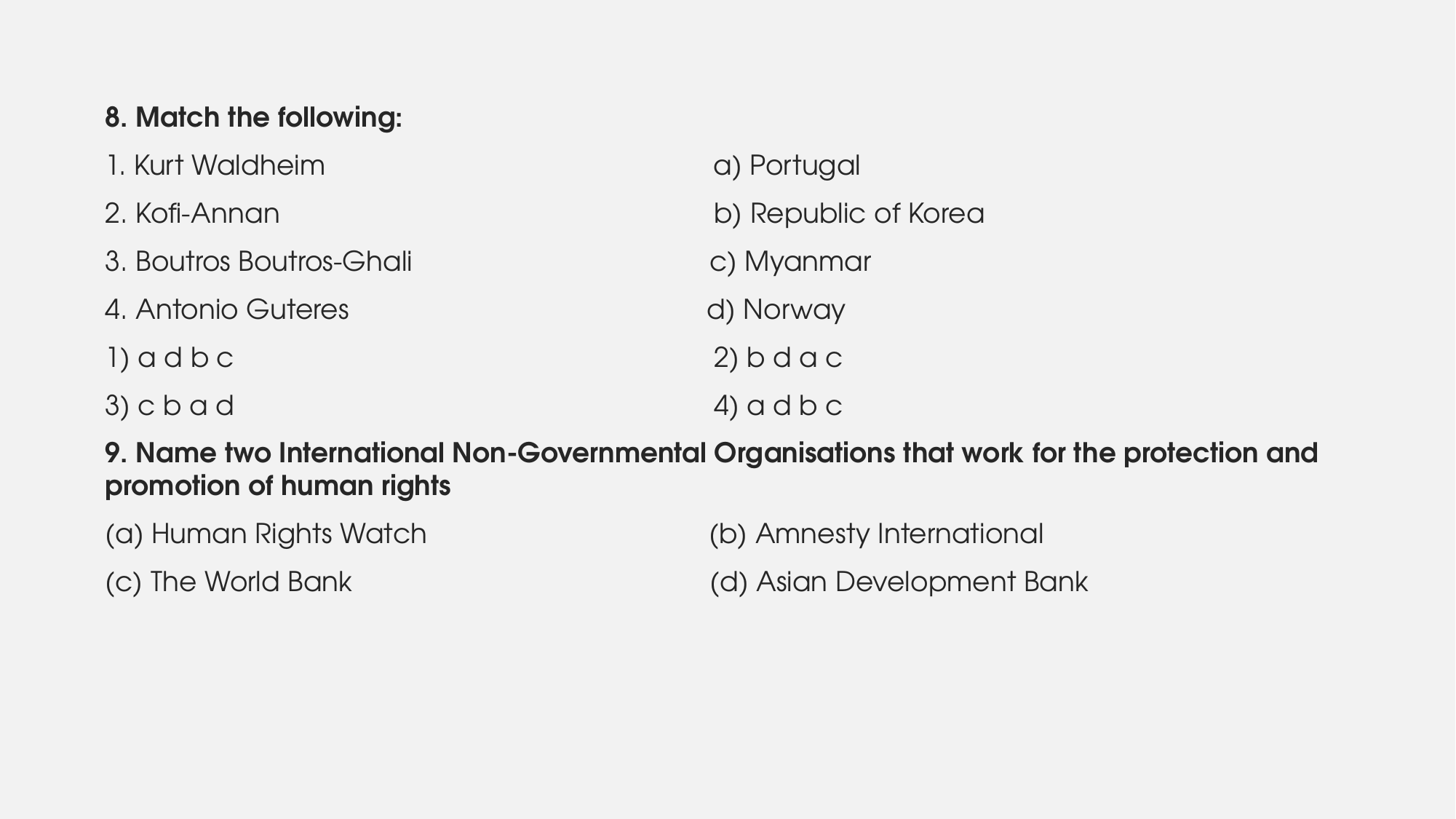

8. Match the following:
1. Kurt Waldheim                                                   a) Portugal
2. Kofi-Annan                                                         b) Republic of Korea
3. Boutros Boutros-Ghali                                       c) Myanmar
4. Antonio Guteres                                               d) Norway
1) a d b c                                                               2) b d a c
3) c b a d                                                               4) a d b c
9. Name two International Non-Governmental Organisations that work for the protection and promotion of human rights
(a) Human Rights Watch                                     (b) Amnesty International
(c) The World Bank                                               (d) Asian Development Bank